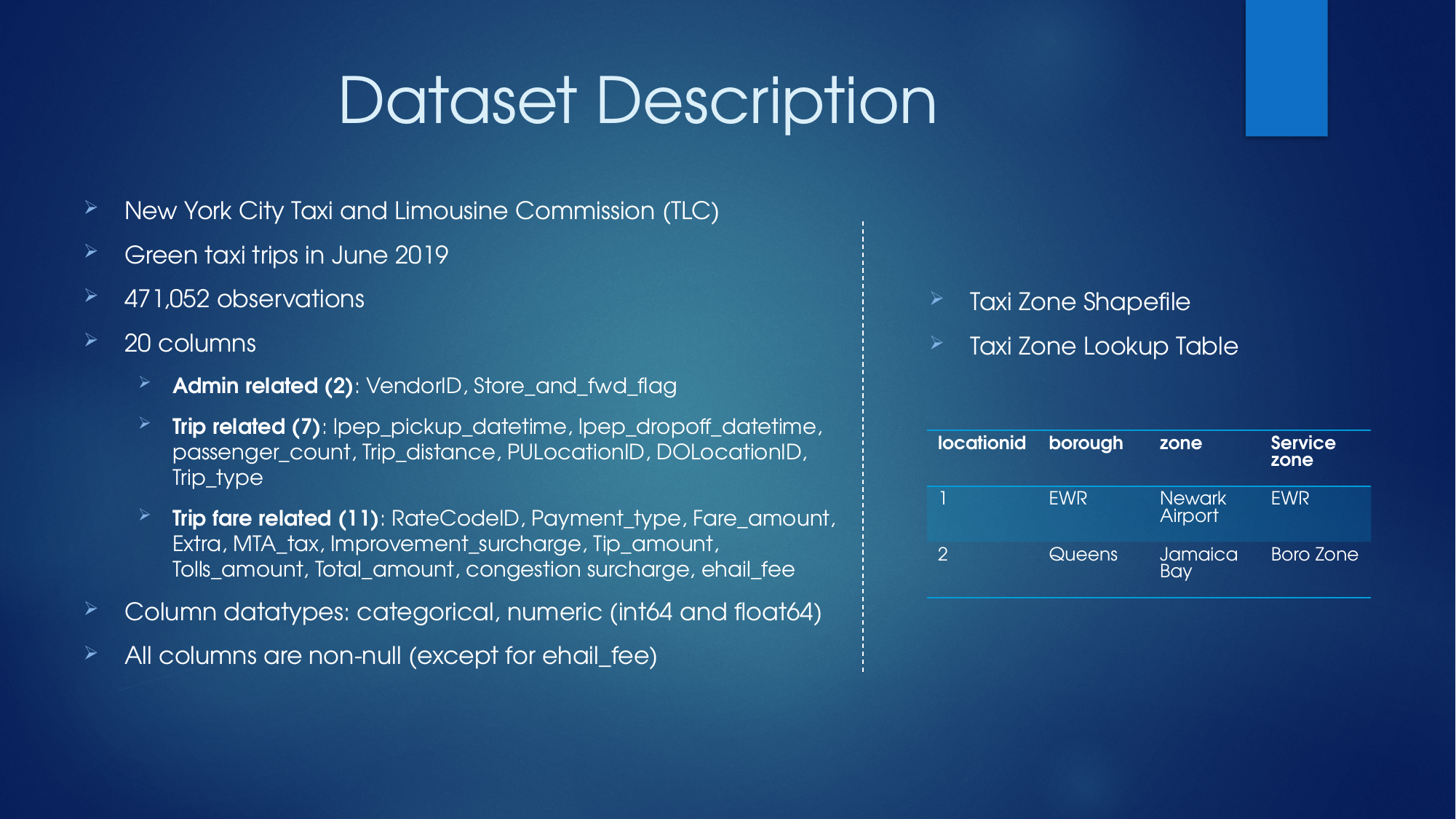

# Dataset Description
New York City Taxi and Limousine Commission (TLC)
Green taxi trips in June 2019
471,052 observations
20 columns
Admin related (2): VendorID, Store_and_fwd_flag
Trip related (7): lpep_pickup_datetime, lpep_dropoff_datetime, passenger_count, Trip_distance, PULocationID, DOLocationID, Trip_type
Trip fare related (11): RateCodeID, Payment_type, Fare_amount, Extra, MTA_tax, Improvement_surcharge, Tip_amount, Tolls_amount, Total_amount, congestion surcharge, ehail_fee
Column datatypes: categorical, numeric (int64 and float64)
All columns are non-null (except for ehail_fee)

Taxi Zone Shapefile
Taxi Zone Lookup Table

| locationid | borough | zone | Service zone |
| --- | --- | --- | --- |
| 1 | EWR | Newark Airport | EWR |
| 2 | Queens | Jamaica Bay | Boro Zone |